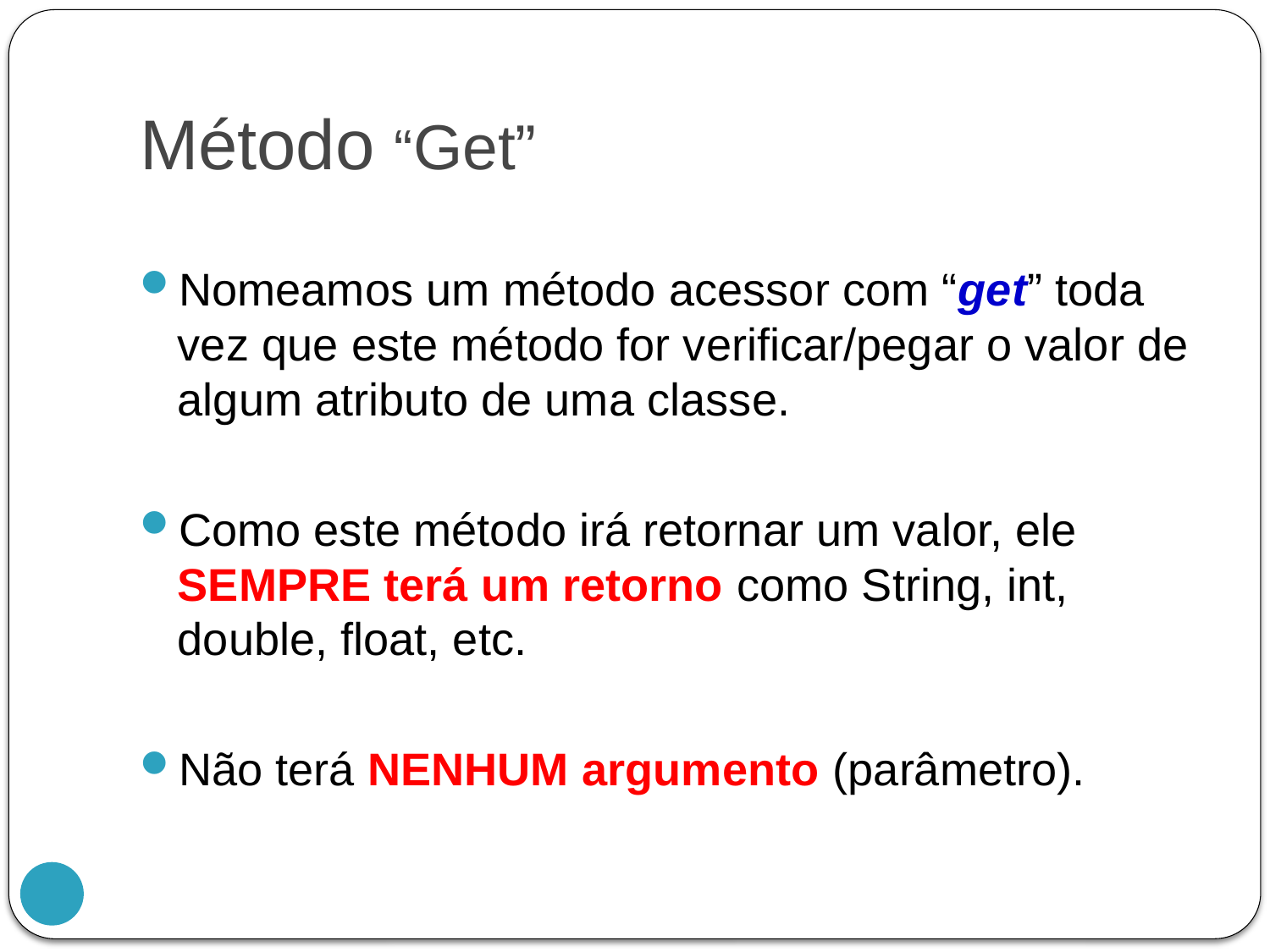

# Método “Get”

Nomeamos um método acessor com “get” toda vez que este método for verificar/pegar o valor de algum atributo de uma classe.

Como este método irá retornar um valor, ele SEMPRE terá um retorno como String, int, double, float, etc.

Não terá NENHUM argumento (parâmetro).
9